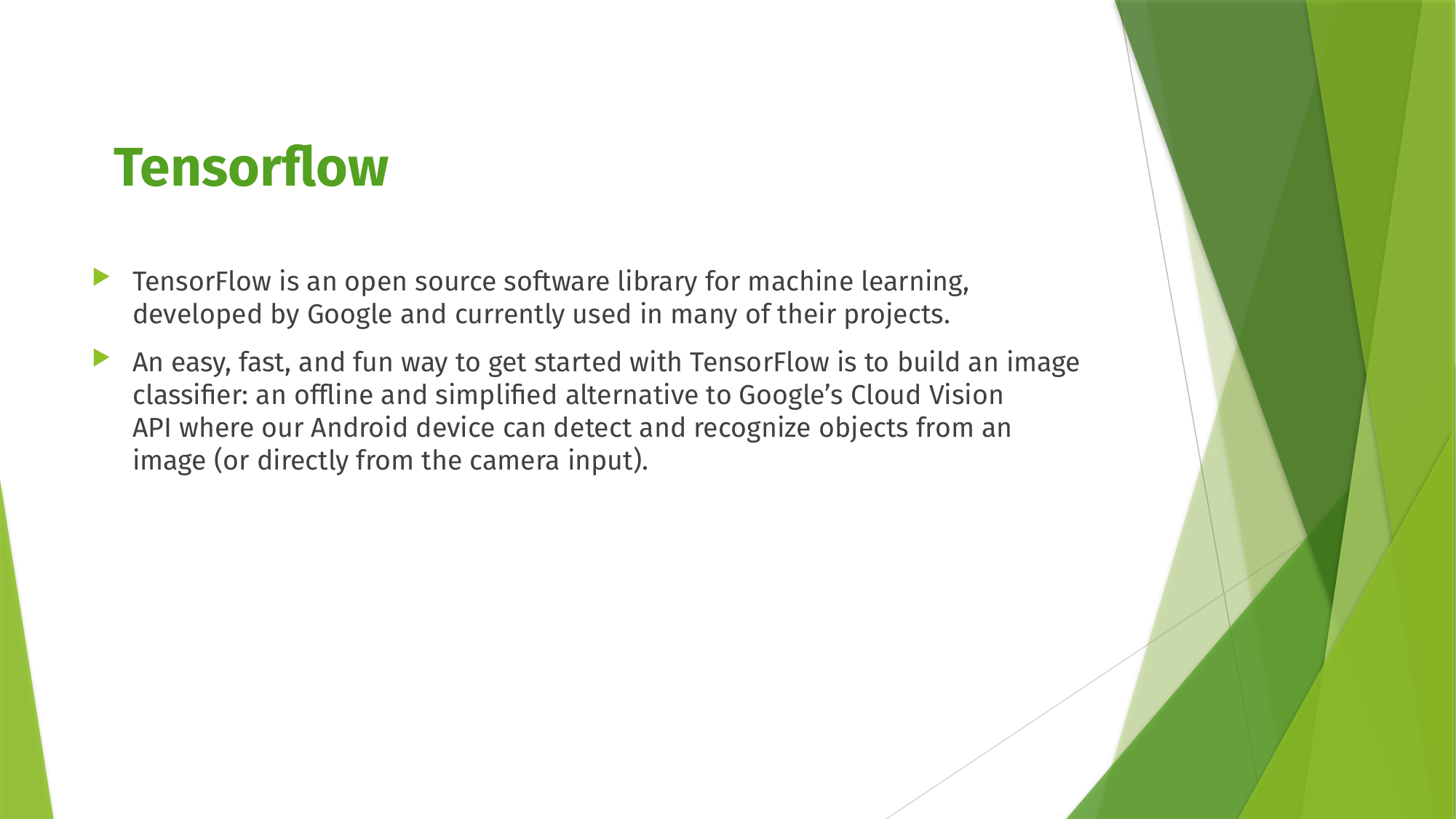

# Tensorflow
TensorFlow is an open source software library for machine learning, developed by Google and currently used in many of their projects.
An easy, fast, and fun way to get started with TensorFlow is to build an image classifier: an offline and simplified alternative to Google’s Cloud Vision API where our Android device can detect and recognize objects from an image (or directly from the camera input).